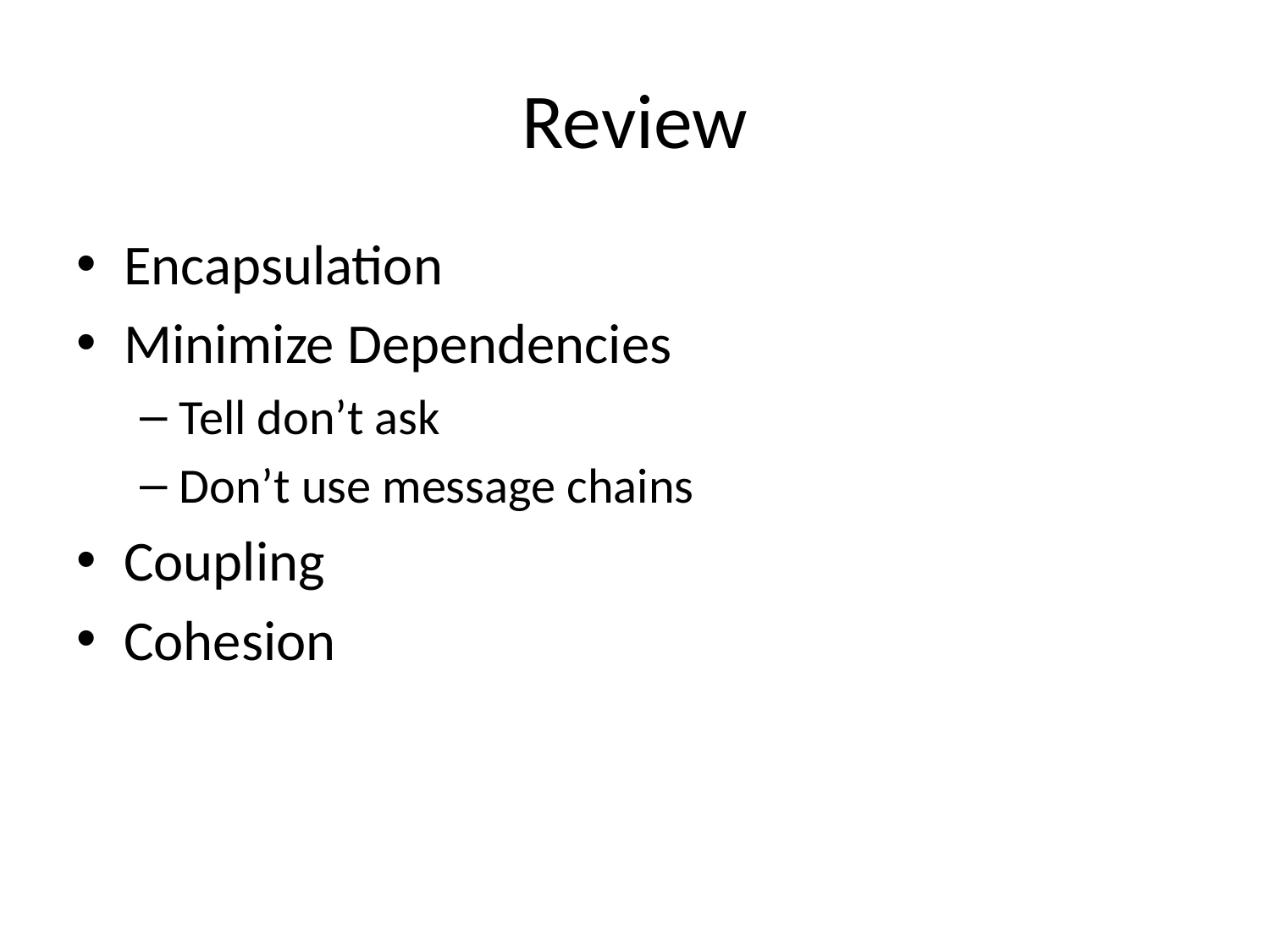

# Review
Encapsulation
Minimize Dependencies
Tell don’t ask
Don’t use message chains
Coupling
Cohesion